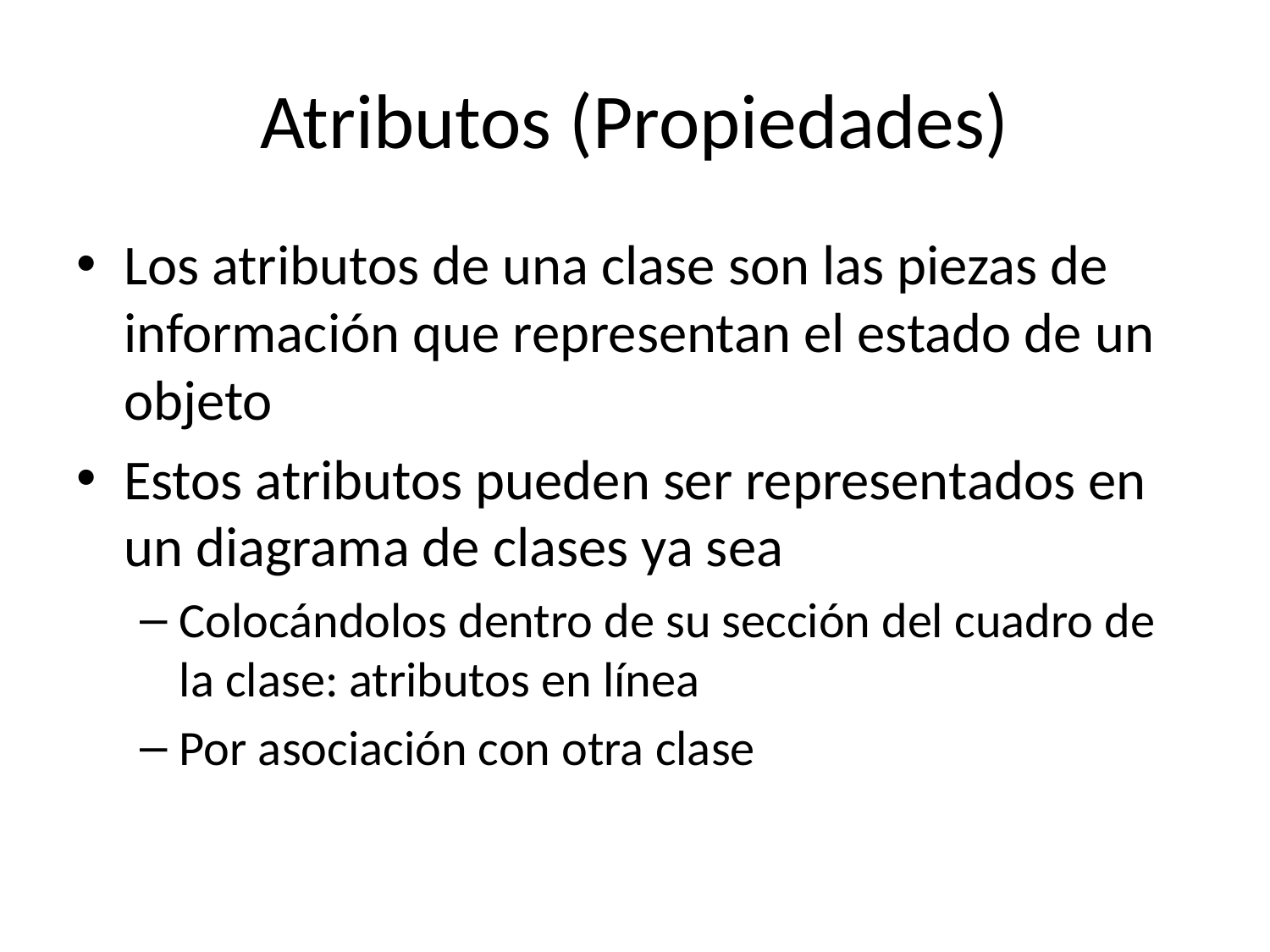

# Atributos (Propiedades)
Los atributos de una clase son las piezas de información que representan el estado de un objeto
Estos atributos pueden ser representados en un diagrama de clases ya sea
Colocándolos dentro de su sección del cuadro de la clase: atributos en línea
Por asociación con otra clase